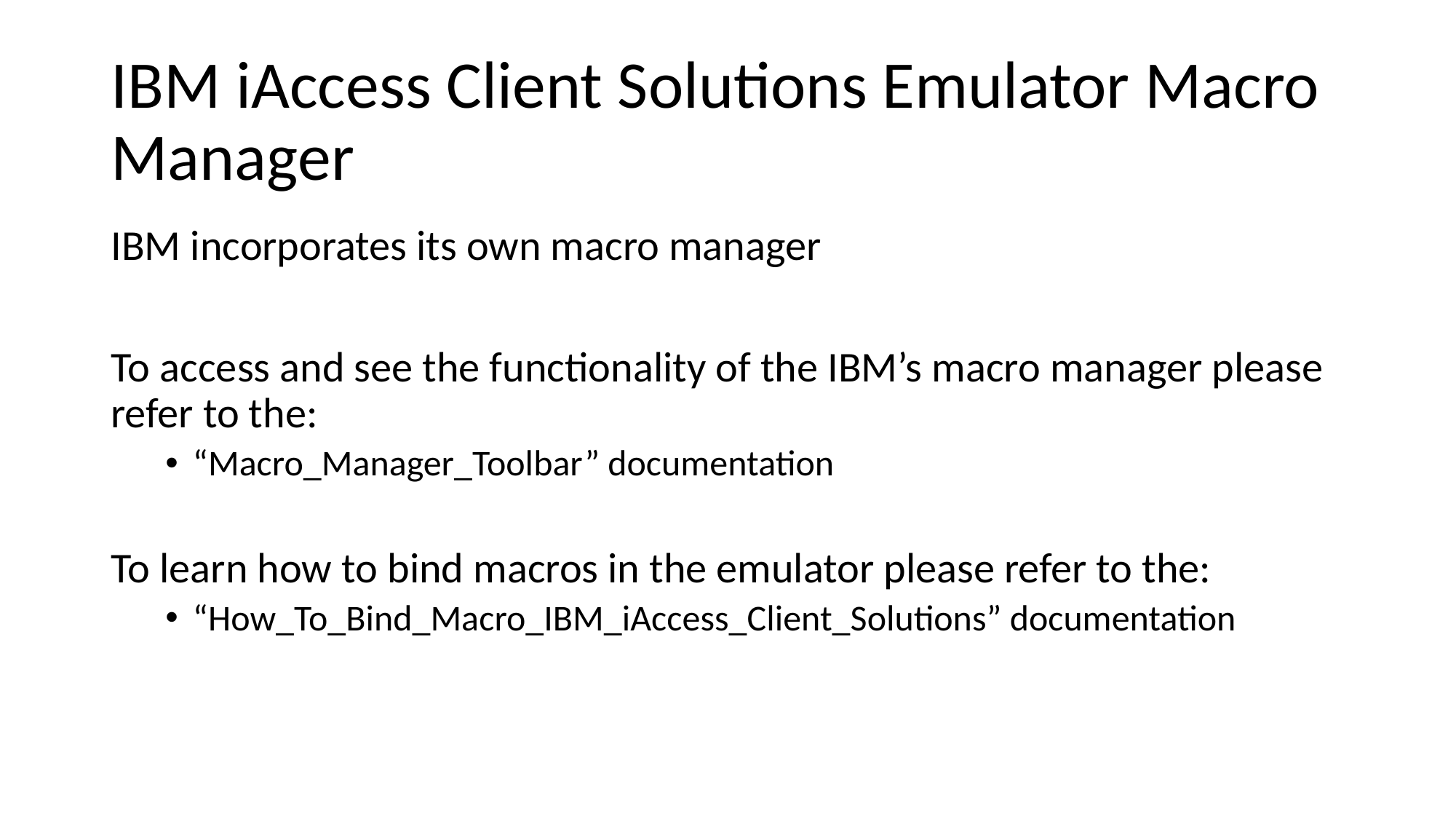

# IBM iAccess Client Solutions Emulator Macro Manager
IBM incorporates its own macro manager

To access and see the functionality of the IBM’s macro manager please refer to the:
“Macro_Manager_Toolbar” documentation

To learn how to bind macros in the emulator please refer to the:
“How_To_Bind_Macro_IBM_iAccess_Client_Solutions” documentation